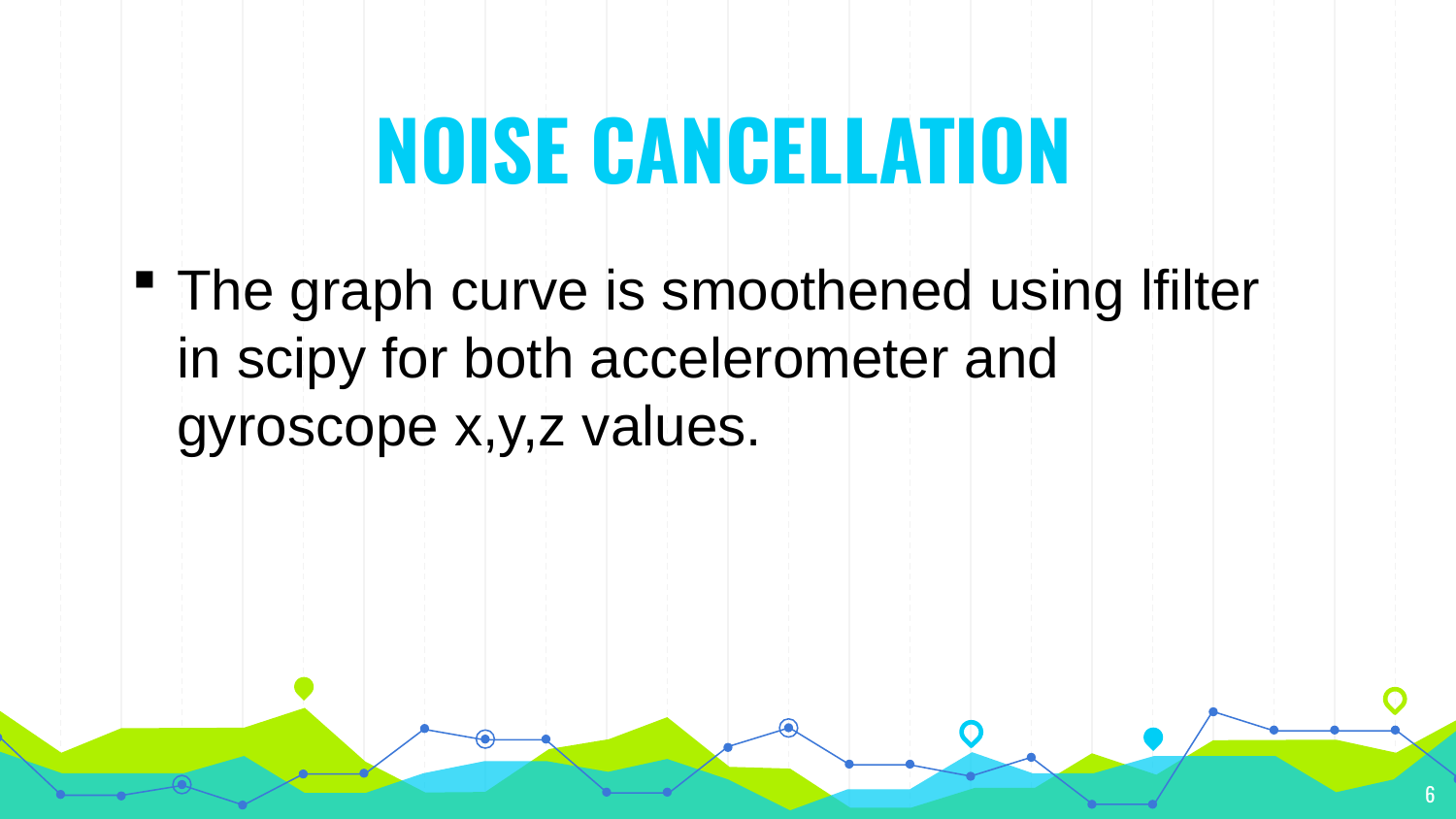

# NOISE CANCELLATION
The graph curve is smoothened using lfilter in scipy for both accelerometer and gyroscope x,y,z values.
6